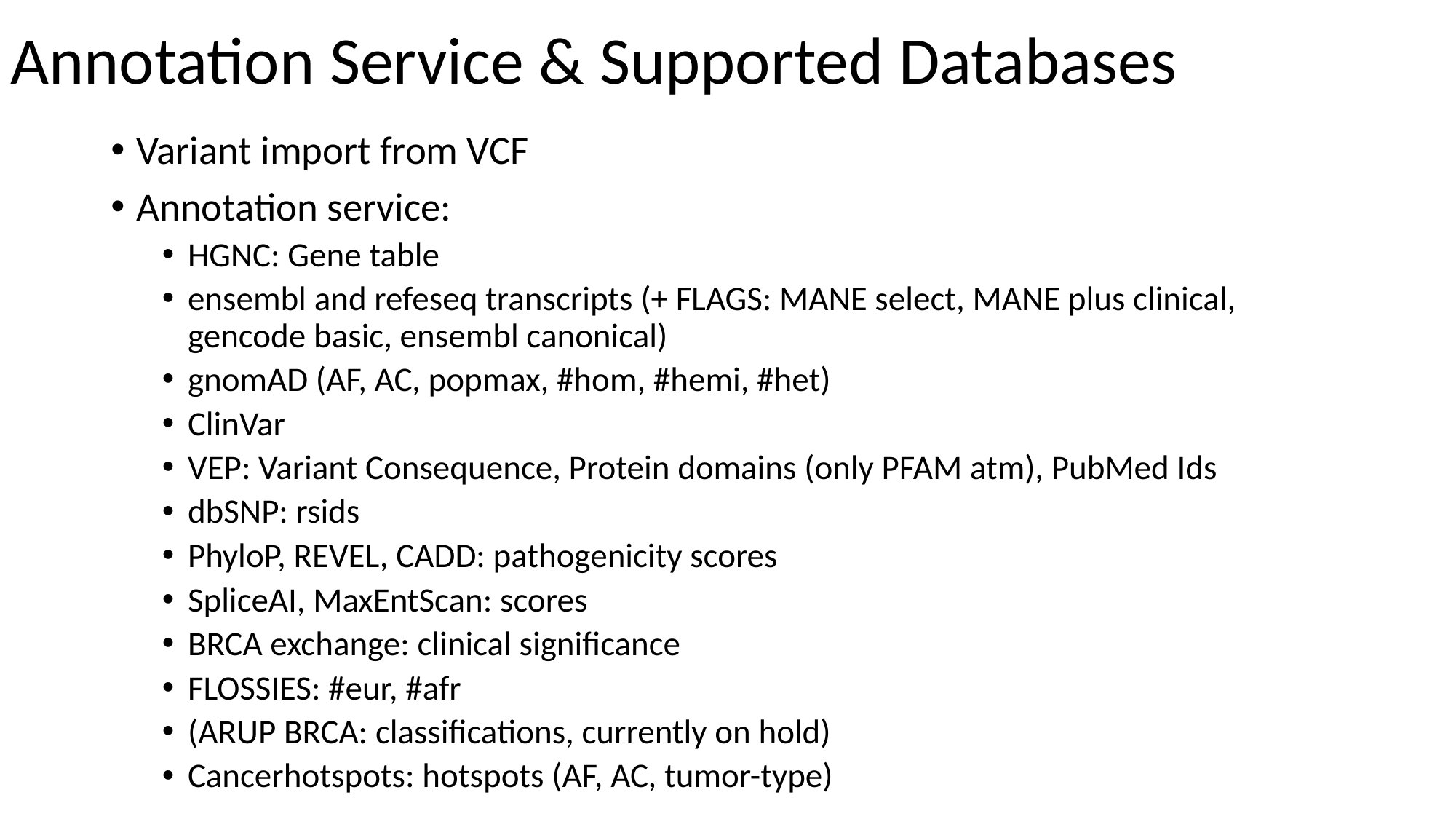

# Annotation Service & Supported Databases
Variant import from VCF
Annotation service:
HGNC: Gene table
ensembl and refeseq transcripts (+ FLAGS: MANE select, MANE plus clinical, gencode basic, ensembl canonical)
gnomAD (AF, AC, popmax, #hom, #hemi, #het)
ClinVar
VEP: Variant Consequence, Protein domains (only PFAM atm), PubMed Ids
dbSNP: rsids
PhyloP, REVEL, CADD: pathogenicity scores
SpliceAI, MaxEntScan: scores
BRCA exchange: clinical significance
FLOSSIES: #eur, #afr
(ARUP BRCA: classifications, currently on hold)
Cancerhotspots: hotspots (AF, AC, tumor-type)